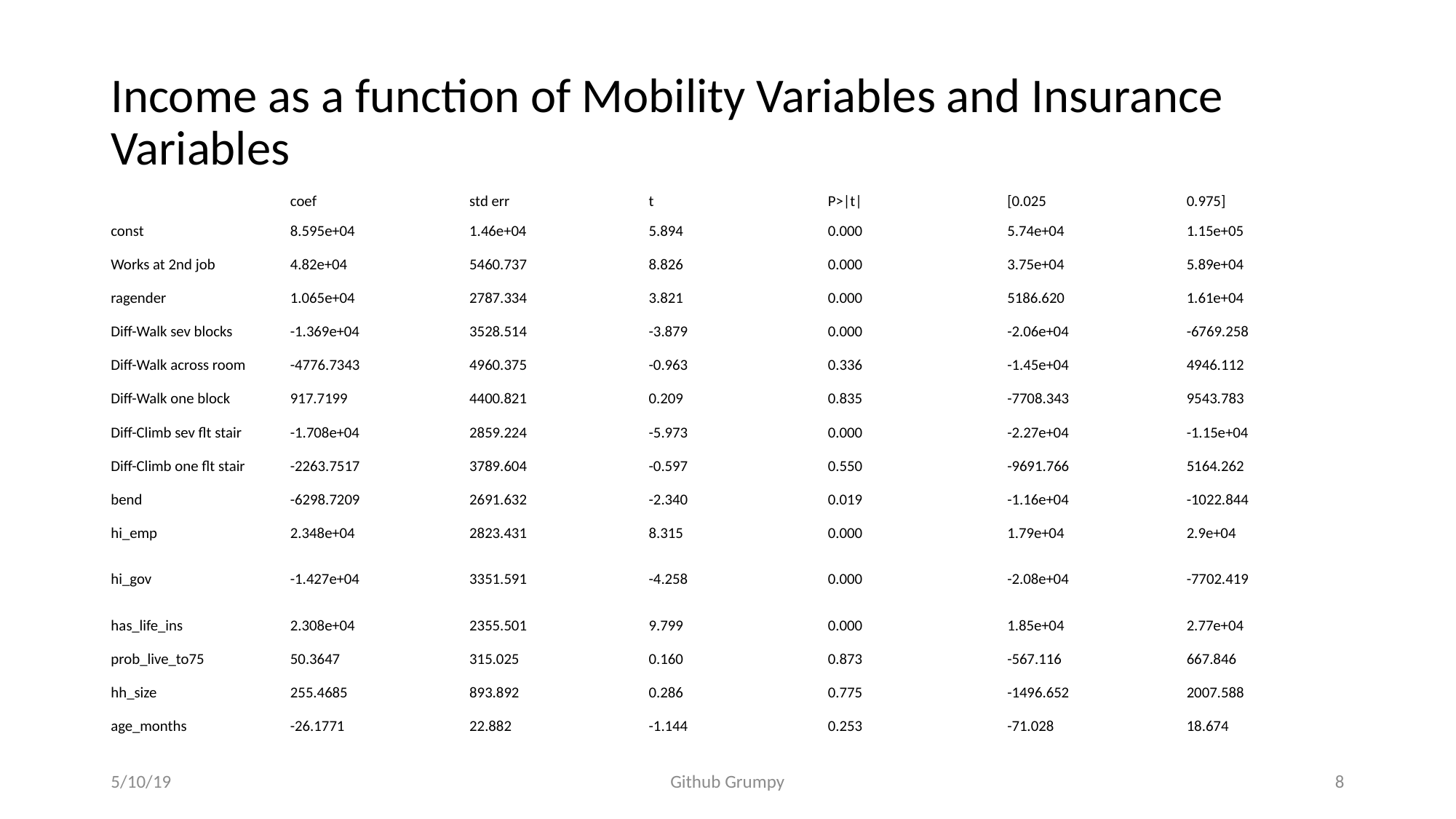

# Income as a function of Mobility Variables and Insurance Variables
|  | coef | std err | t | P>|t| | [0.025 | 0.975] |
| --- | --- | --- | --- | --- | --- | --- |
| const | 8.595e+04 | 1.46e+04 | 5.894 | 0.000 | 5.74e+04 | 1.15e+05 |
| Works at 2nd job | 4.82e+04 | 5460.737 | 8.826 | 0.000 | 3.75e+04 | 5.89e+04 |
| ragender | 1.065e+04 | 2787.334 | 3.821 | 0.000 | 5186.620 | 1.61e+04 |
| Diff-Walk sev blocks | -1.369e+04 | 3528.514 | -3.879 | 0.000 | -2.06e+04 | -6769.258 |
| Diff-Walk across room | -4776.7343 | 4960.375 | -0.963 | 0.336 | -1.45e+04 | 4946.112 |
| Diff-Walk one block | 917.7199 | 4400.821 | 0.209 | 0.835 | -7708.343 | 9543.783 |
| Diff-Climb sev flt stair | -1.708e+04 | 2859.224 | -5.973 | 0.000 | -2.27e+04 | -1.15e+04 |
| Diff-Climb one flt stair | -2263.7517 | 3789.604 | -0.597 | 0.550 | -9691.766 | 5164.262 |
| bend | -6298.7209 | 2691.632 | -2.340 | 0.019 | -1.16e+04 | -1022.844 |
| hi\_emp | 2.348e+04 | 2823.431 | 8.315 | 0.000 | 1.79e+04 | 2.9e+04 |
| hi\_gov | -1.427e+04 | 3351.591 | -4.258 | 0.000 | -2.08e+04 | -7702.419 |
| has\_life\_ins | 2.308e+04 | 2355.501 | 9.799 | 0.000 | 1.85e+04 | 2.77e+04 |
| prob\_live\_to75 | 50.3647 | 315.025 | 0.160 | 0.873 | -567.116 | 667.846 |
| hh\_size | 255.4685 | 893.892 | 0.286 | 0.775 | -1496.652 | 2007.588 |
| age\_months | -26.1771 | 22.882 | -1.144 | 0.253 | -71.028 | 18.674 |
5/10/19
Github Grumpy
8